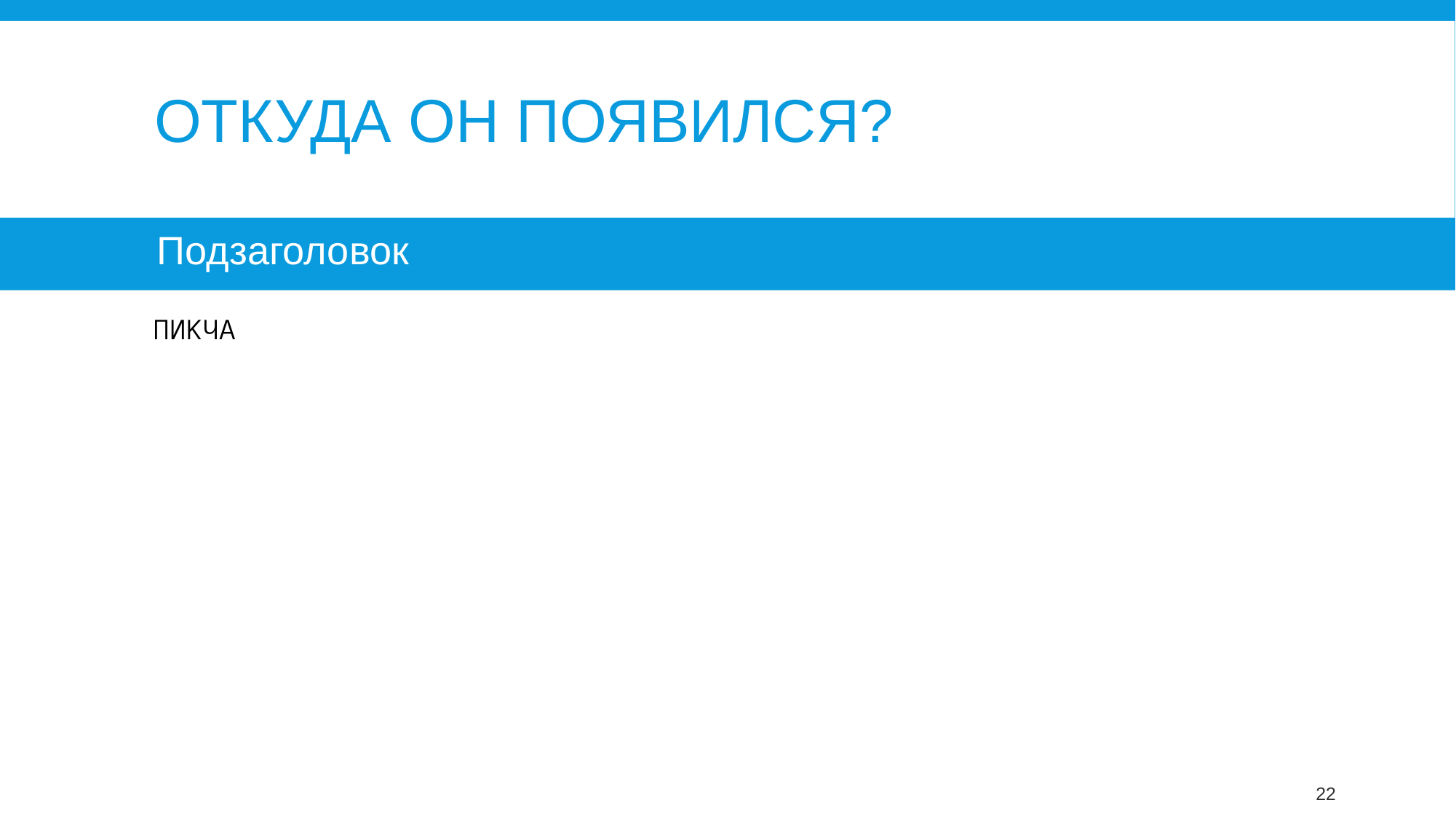

# Откуда он появился?
Подзаголовок

ПИКЧА
22